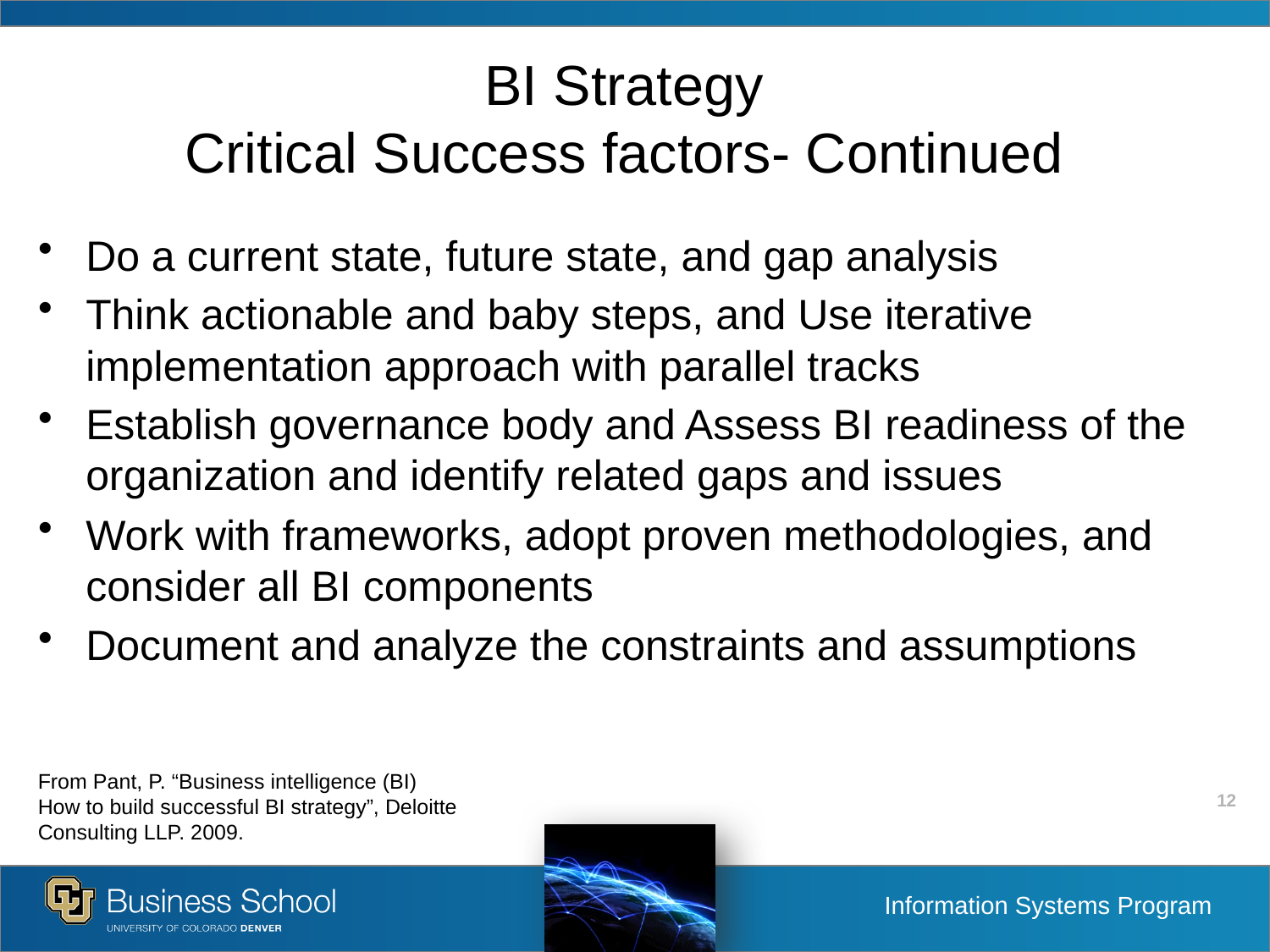

# BI Strategy Critical Success factors- Continued
Do a current state, future state, and gap analysis
Think actionable and baby steps, and Use iterative implementation approach with parallel tracks
Establish governance body and Assess BI readiness of the organization and identify related gaps and issues
Work with frameworks, adopt proven methodologies, and consider all BI components
Document and analyze the constraints and assumptions
From Pant, P. “Business intelligence (BI) How to build successful BI strategy”, Deloitte Consulting LLP. 2009.